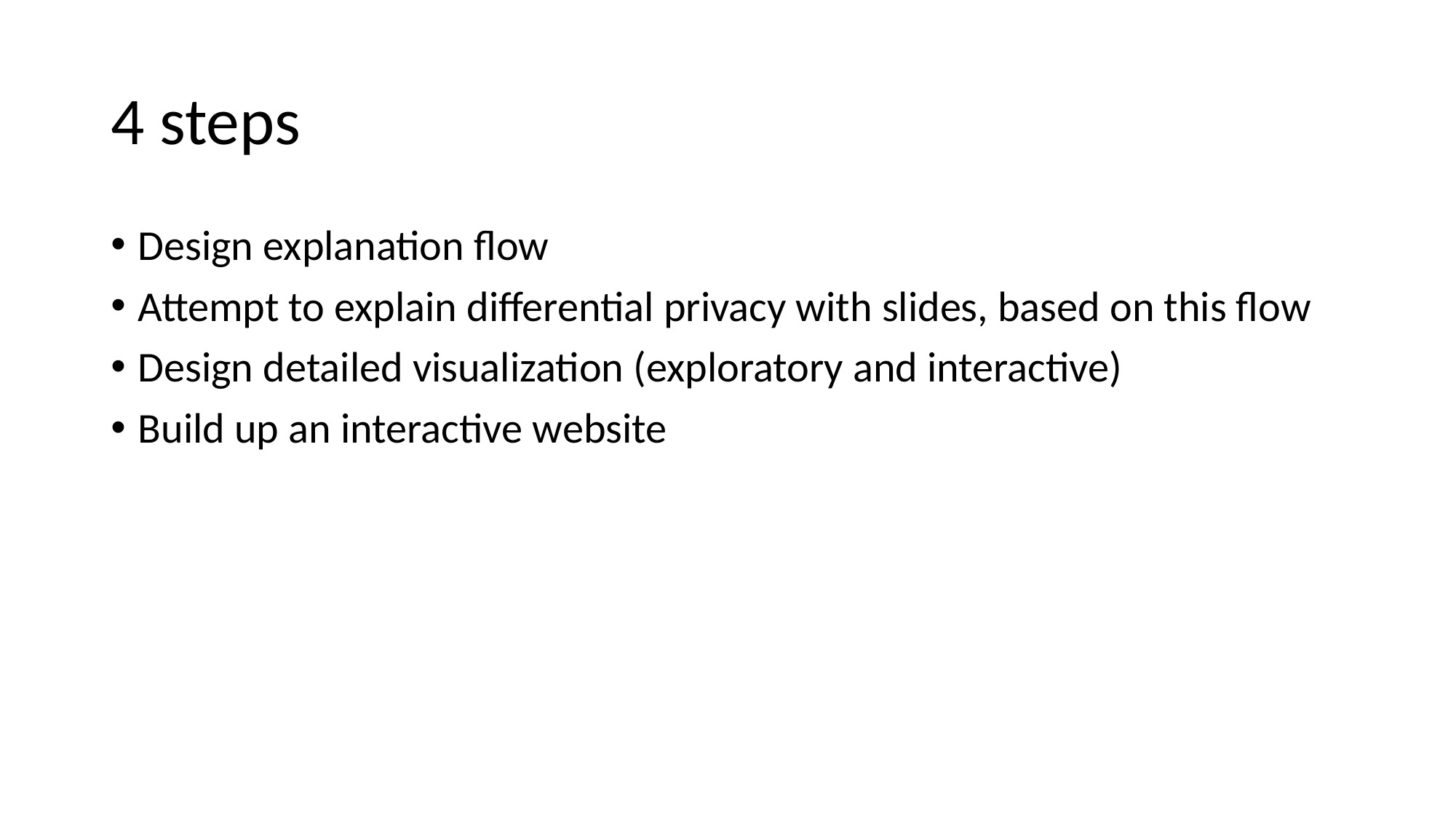

# 4 steps
Design explanation flow
Attempt to explain differential privacy with slides, based on this flow
Design detailed visualization (exploratory and interactive)
Build up an interactive website